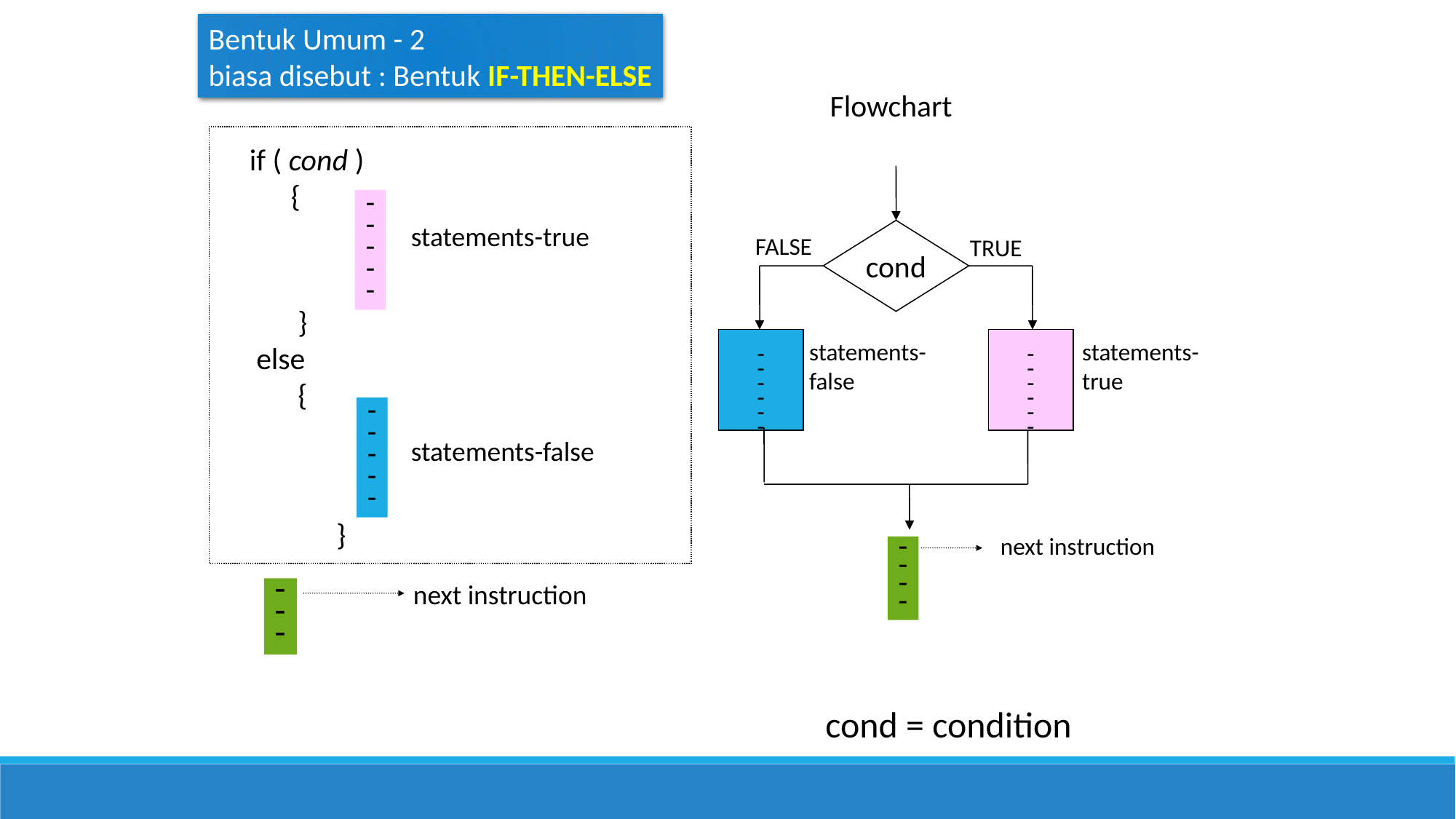

Bentuk Umum - 2
biasa disebut : Bentuk IF-THEN-ELSE
Flowchart

if ( cond )
      {

-
-
-
-
-
statements-true
cond
FALSE
TRUE

      }
else
      {

-
-
-
-
-
-

-
-
-
-
-
-
statements-
false
statements-
true
-
-
-
-
-

statements-false

 }
next instruction
-
-
-
-

next instruction
-
-
-

cond = condition